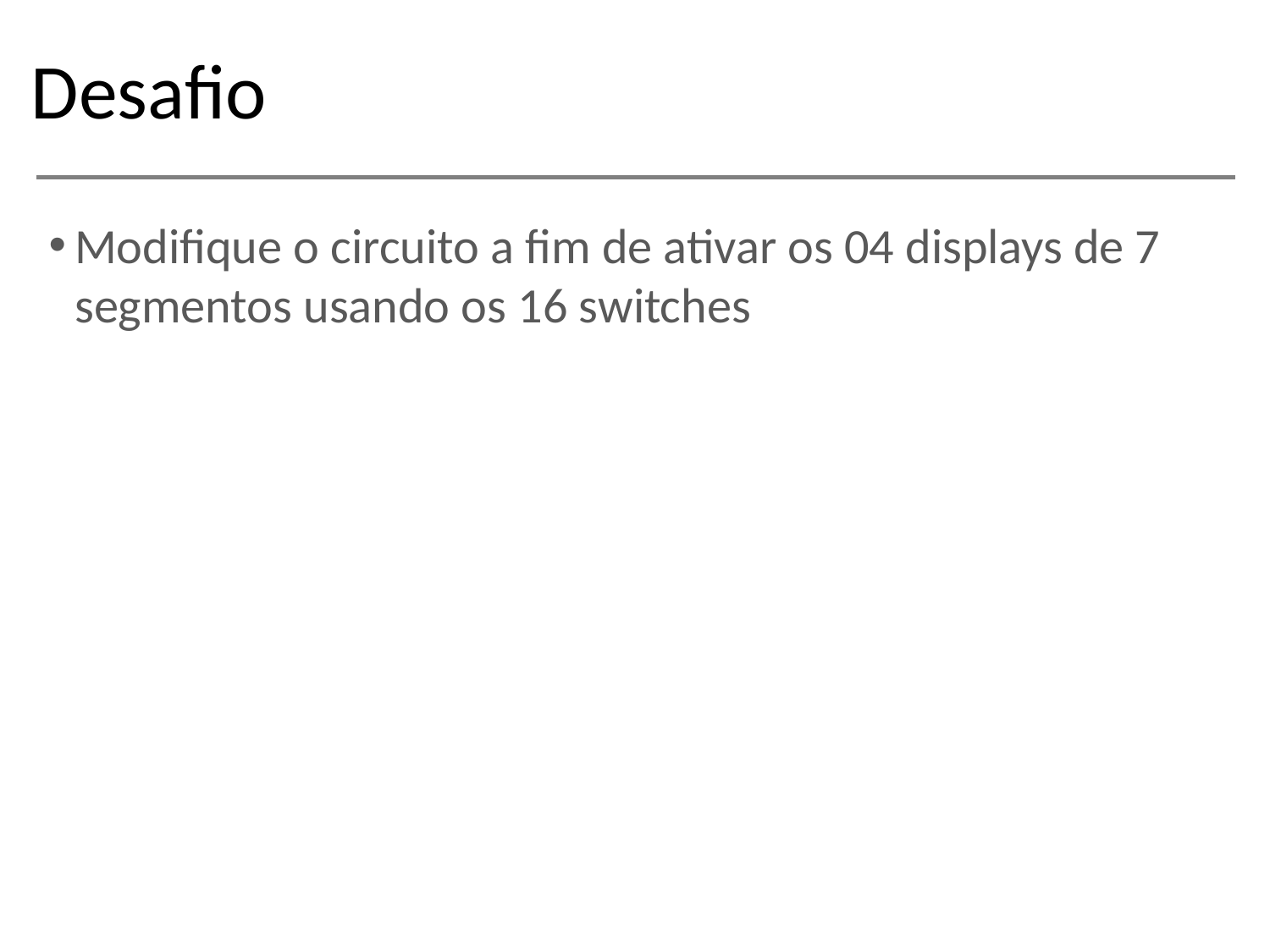

Desafio
Modifique o circuito a fim de ativar os 04 displays de 7 segmentos usando os 16 switches